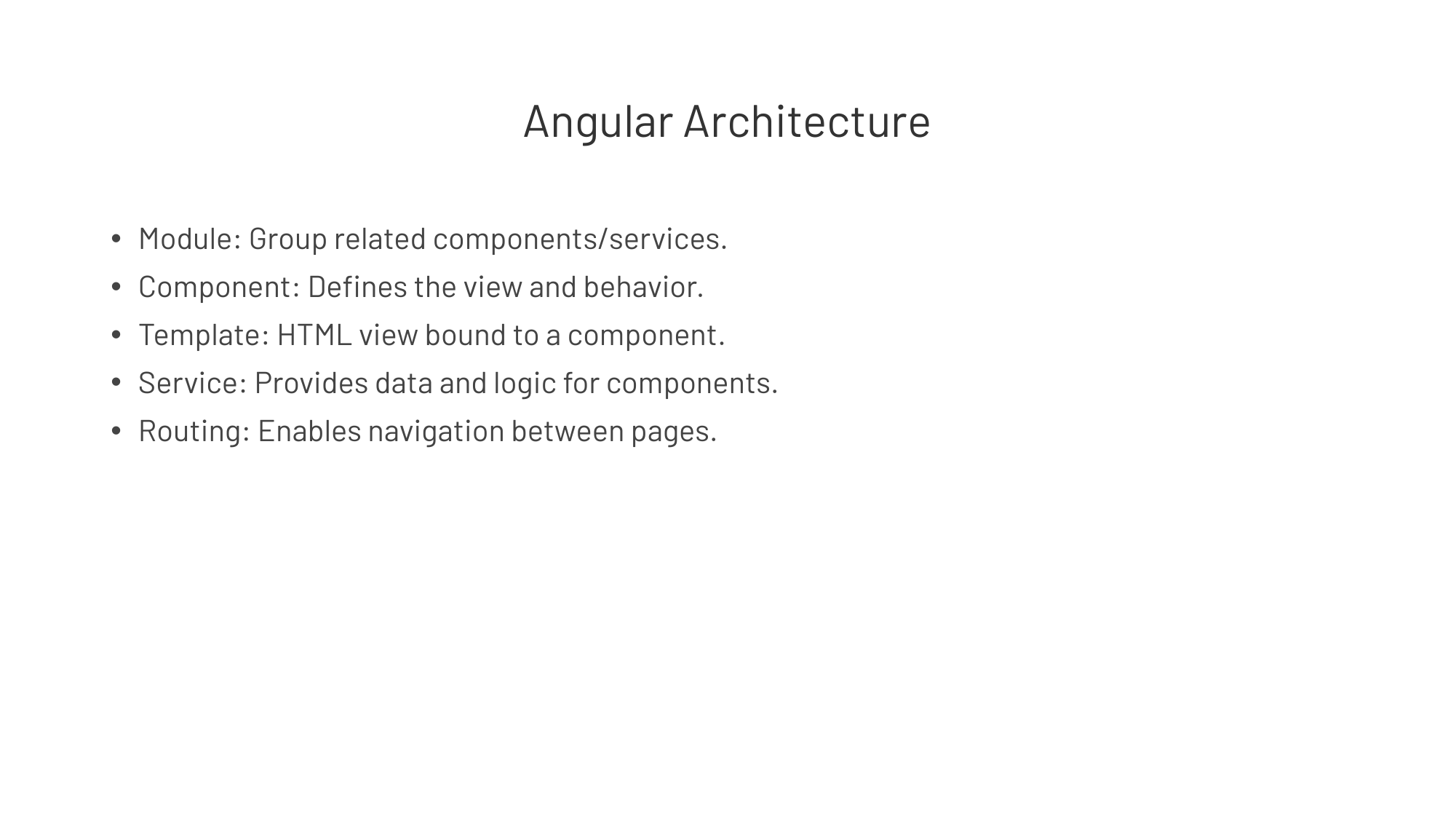

# Angular Architecture
Module: Group related components/services.
Component: Defines the view and behavior.
Template: HTML view bound to a component.
Service: Provides data and logic for components.
Routing: Enables navigation between pages.